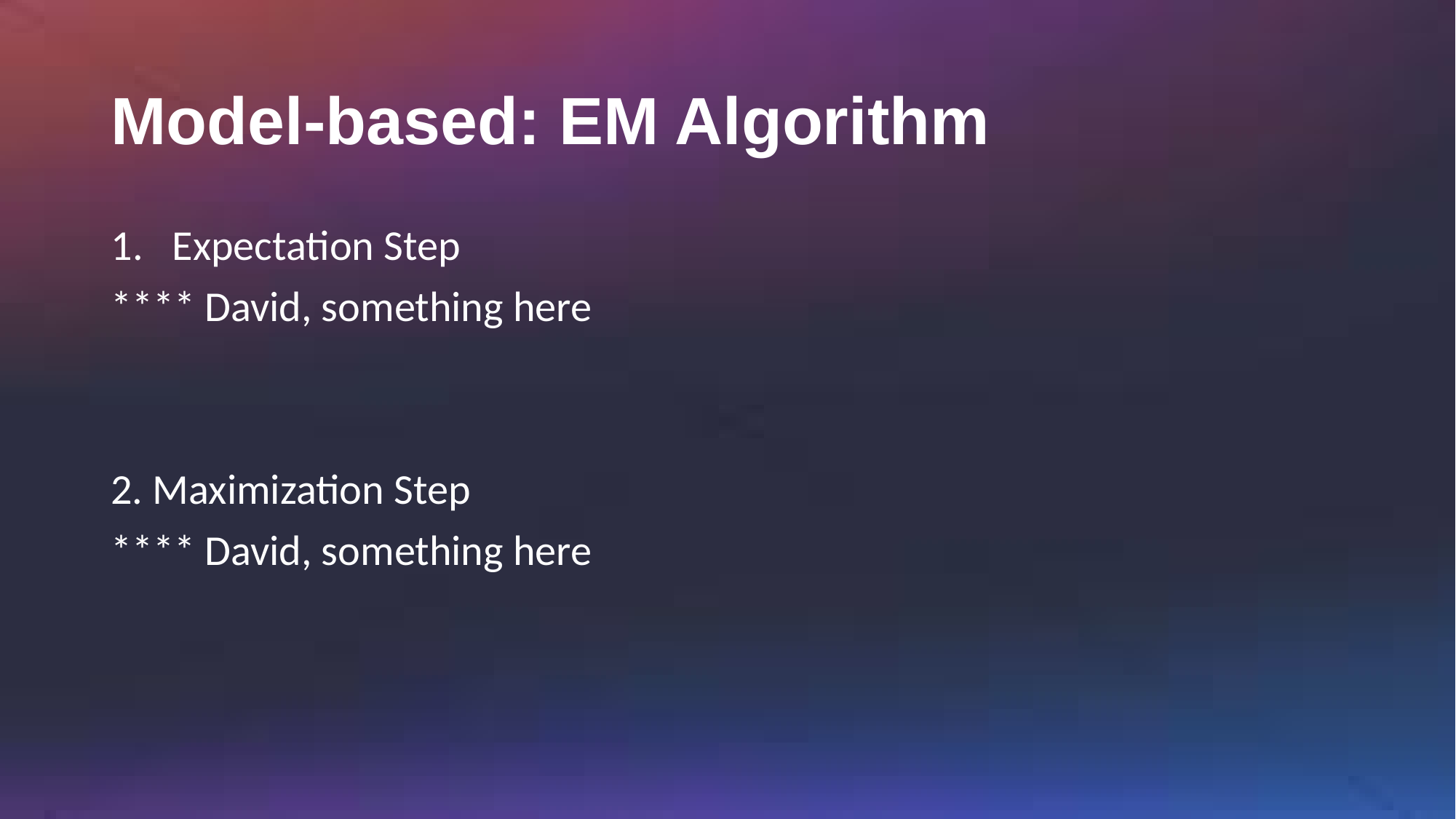

# Model-based: EM Algorithm
Expectation Step
**** David, something here

2. Maximization Step
**** David, something here